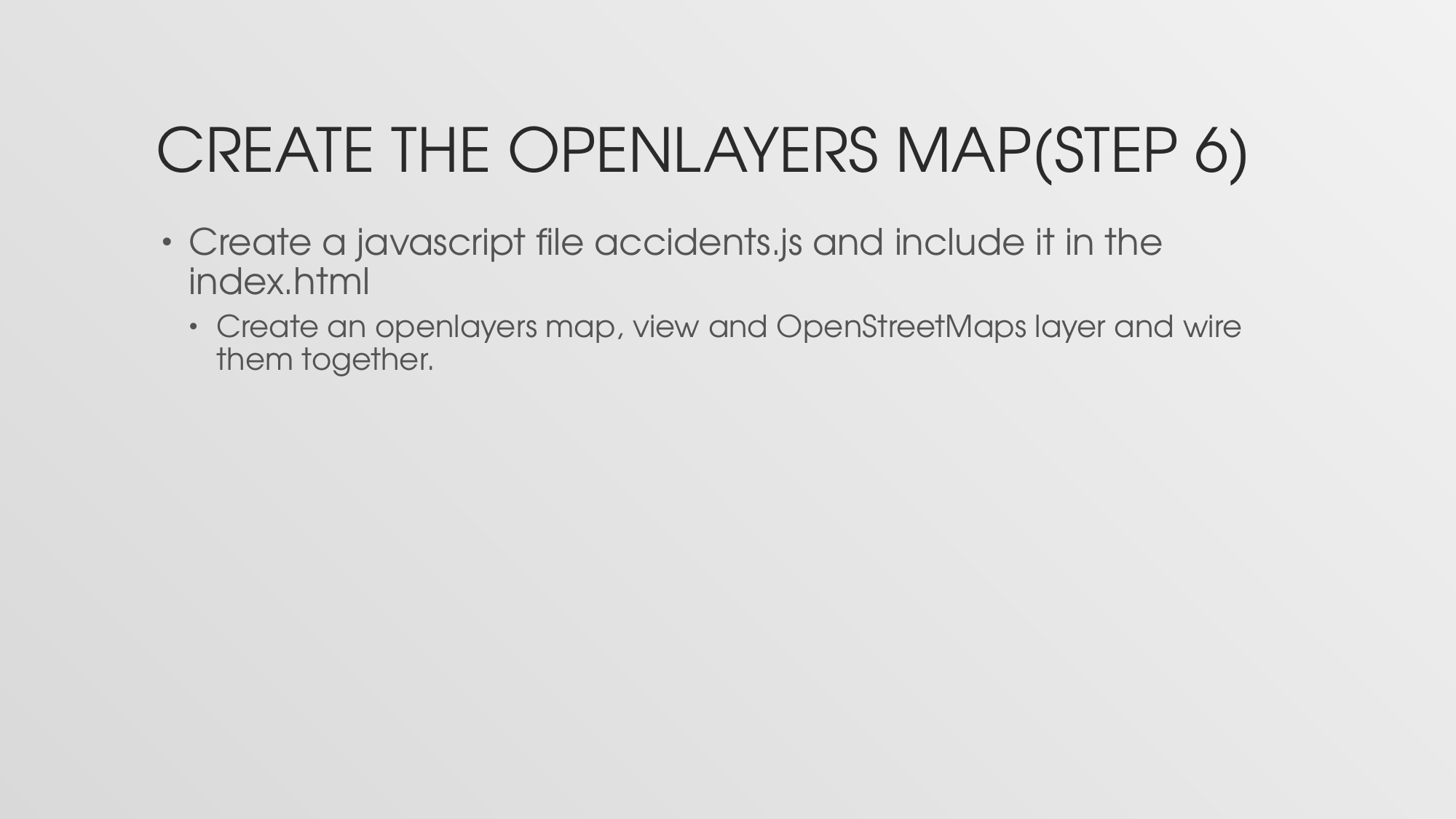

# Create the Openlayers Map(Step 6)
Create a javascript file accidents.js and include it in the index.html
Create an openlayers map, view and OpenStreetMaps layer and wire them together.